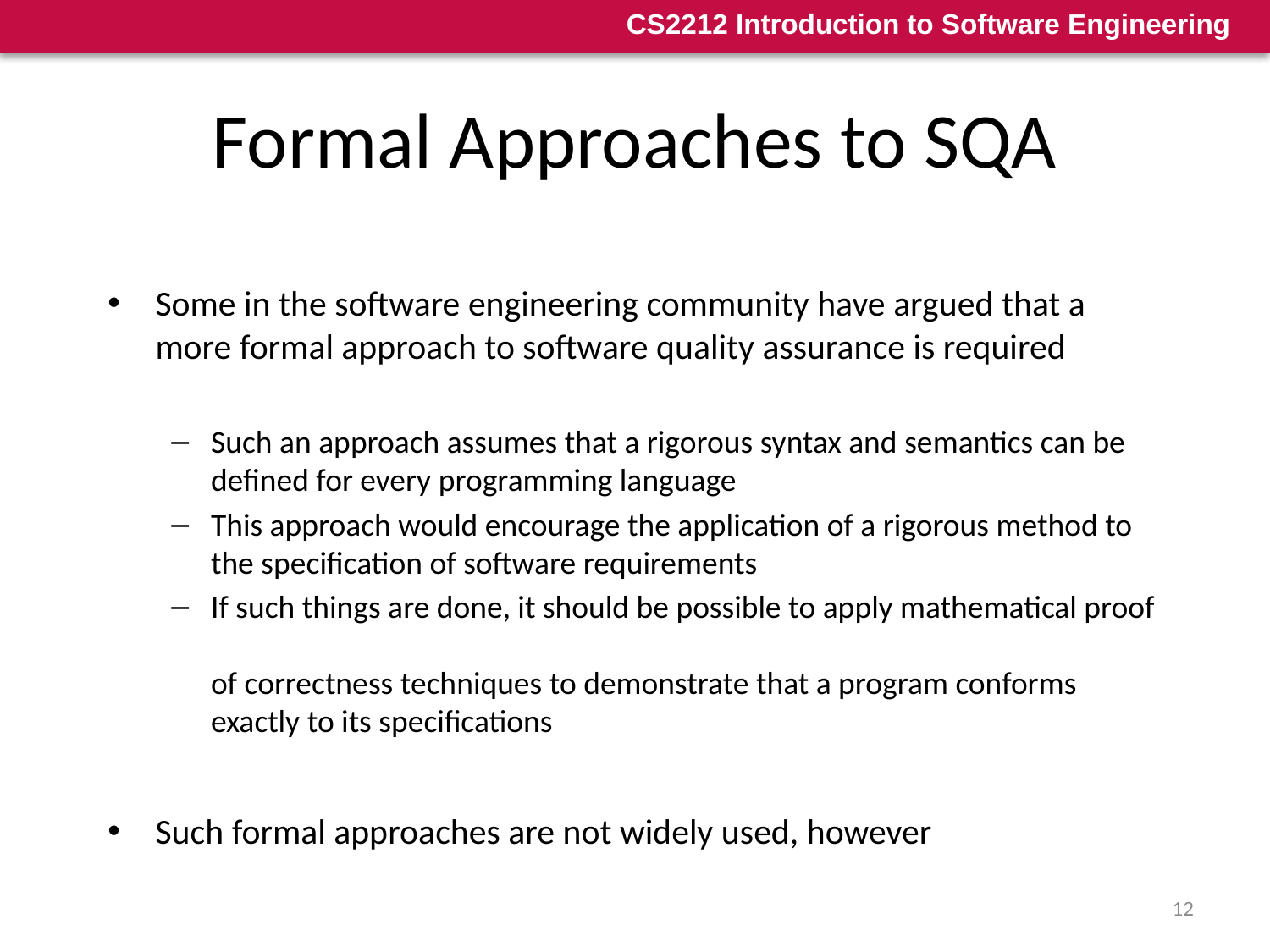

# Formal Approaches to SQA
Some in the software engineering community have argued that a more formal approach to software quality assurance is required

Such an approach assumes that a rigorous syntax and semantics can be defined for every programming language
This approach would encourage the application of a rigorous method to the specification of software requirements
If such things are done, it should be possible to apply mathematical proof
of correctness techniques to demonstrate that a program conforms exactly to its specifications

Such formal approaches are not widely used, however

12